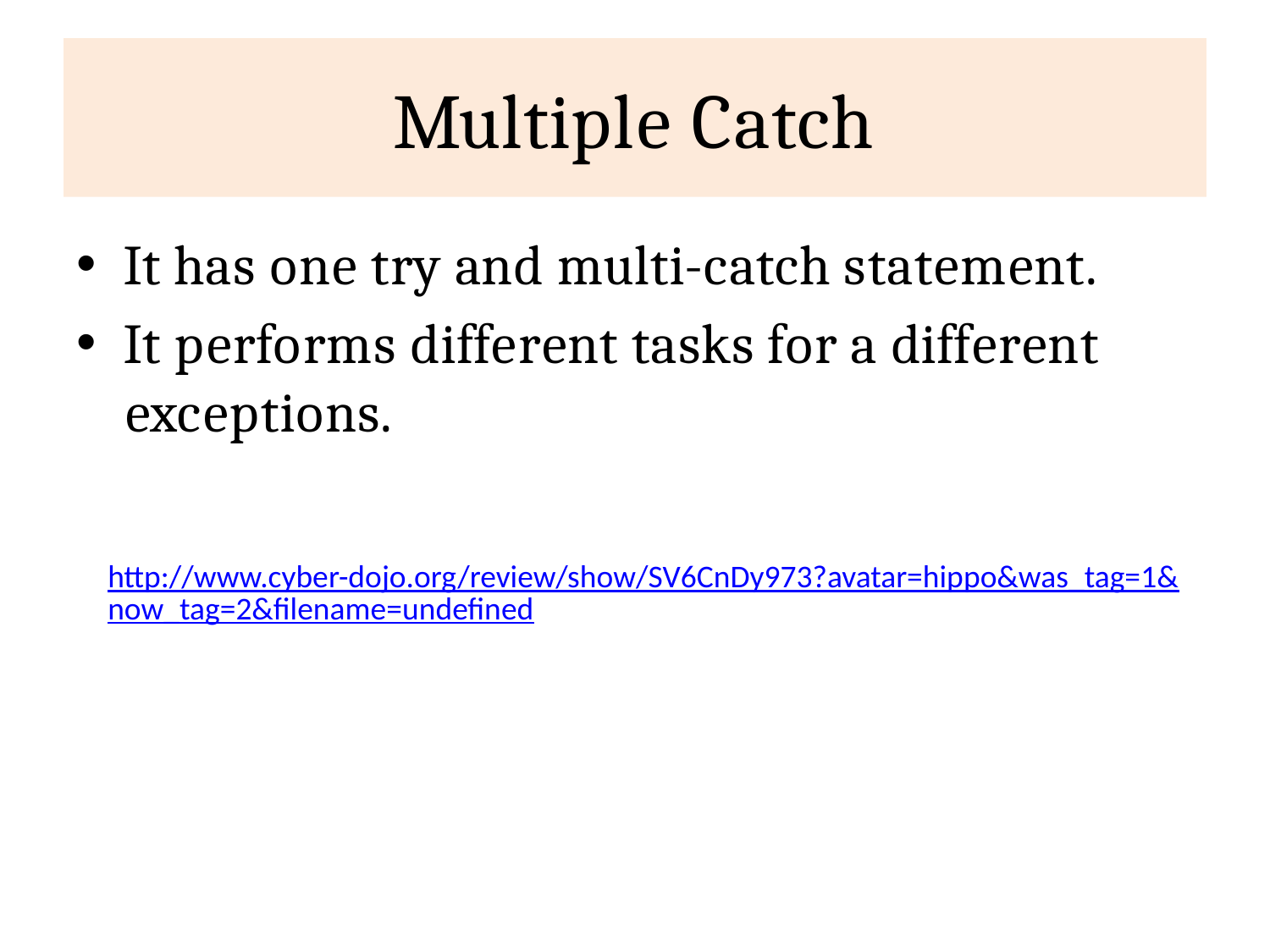

# Multiple Catch
It has one try and multi-catch statement.
It performs different tasks for a different exceptions.
http://www.cyber-dojo.org/review/show/SV6CnDy973?avatar=hippo&was_tag=1&now_tag=2&filename=undefined